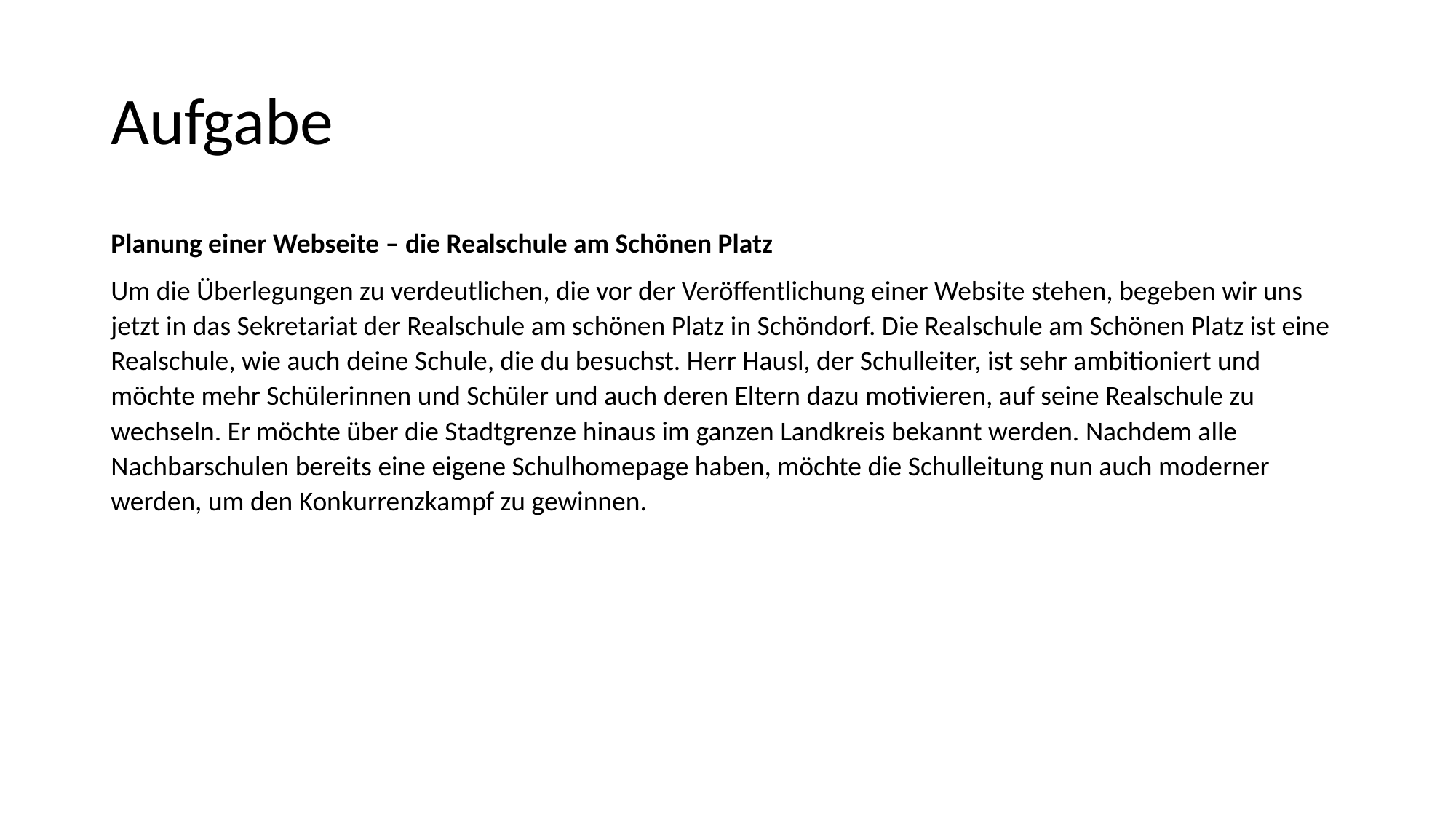

# Aufgabe
Planung einer Webseite – die Realschule am Schönen Platz
Um die Überlegungen zu verdeutlichen, die vor der Veröffentlichung einer Website stehen, begeben wir uns jetzt in das Sekretariat der Realschule am schönen Platz in Schöndorf. Die Realschule am Schönen Platz ist eine Realschule, wie auch deine Schule, die du besuchst. Herr Hausl, der Schulleiter, ist sehr ambitioniert und möchte mehr Schülerinnen und Schüler und auch deren Eltern dazu motivieren, auf seine Realschule zu wechseln. Er möchte über die Stadtgrenze hinaus im ganzen Landkreis bekannt werden. Nachdem alle Nachbarschulen bereits eine eigene Schulhomepage haben, möchte die Schulleitung nun auch moderner werden, um den Konkurrenzkampf zu gewinnen.